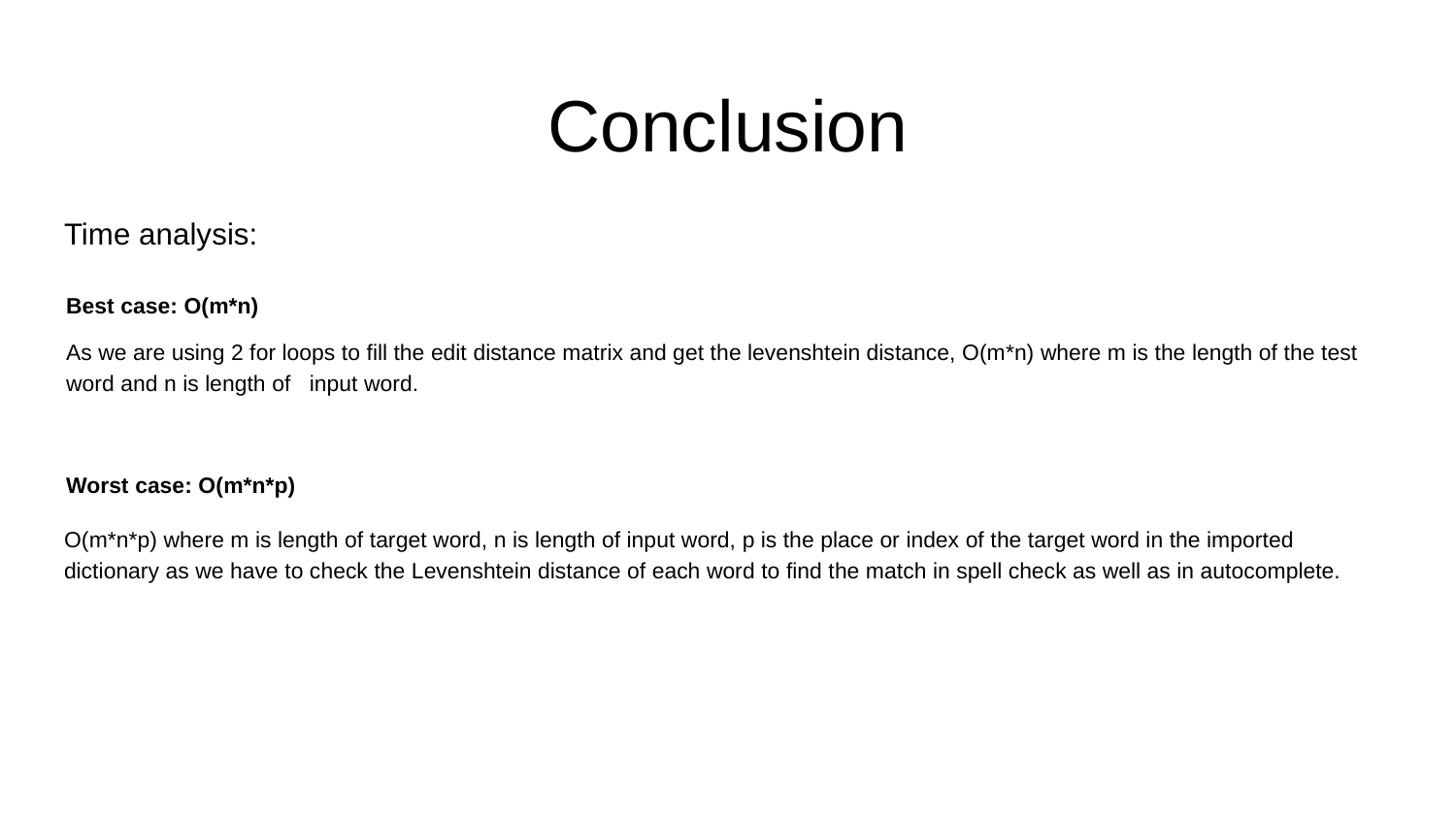

# Conclusion
Time analysis:

Best case: O(m*n)
As we are using 2 for loops to fill the edit distance matrix and get the levenshtein distance, O(m*n) where m is the length of the test word and n is length of   input word.

Worst case: O(m*n*p)
O(m*n*p) where m is length of target word, n is length of input word, p is the place or index of the target word in the imported dictionary as we have to check the Levenshtein distance of each word to find the match in spell check as well as in autocomplete.